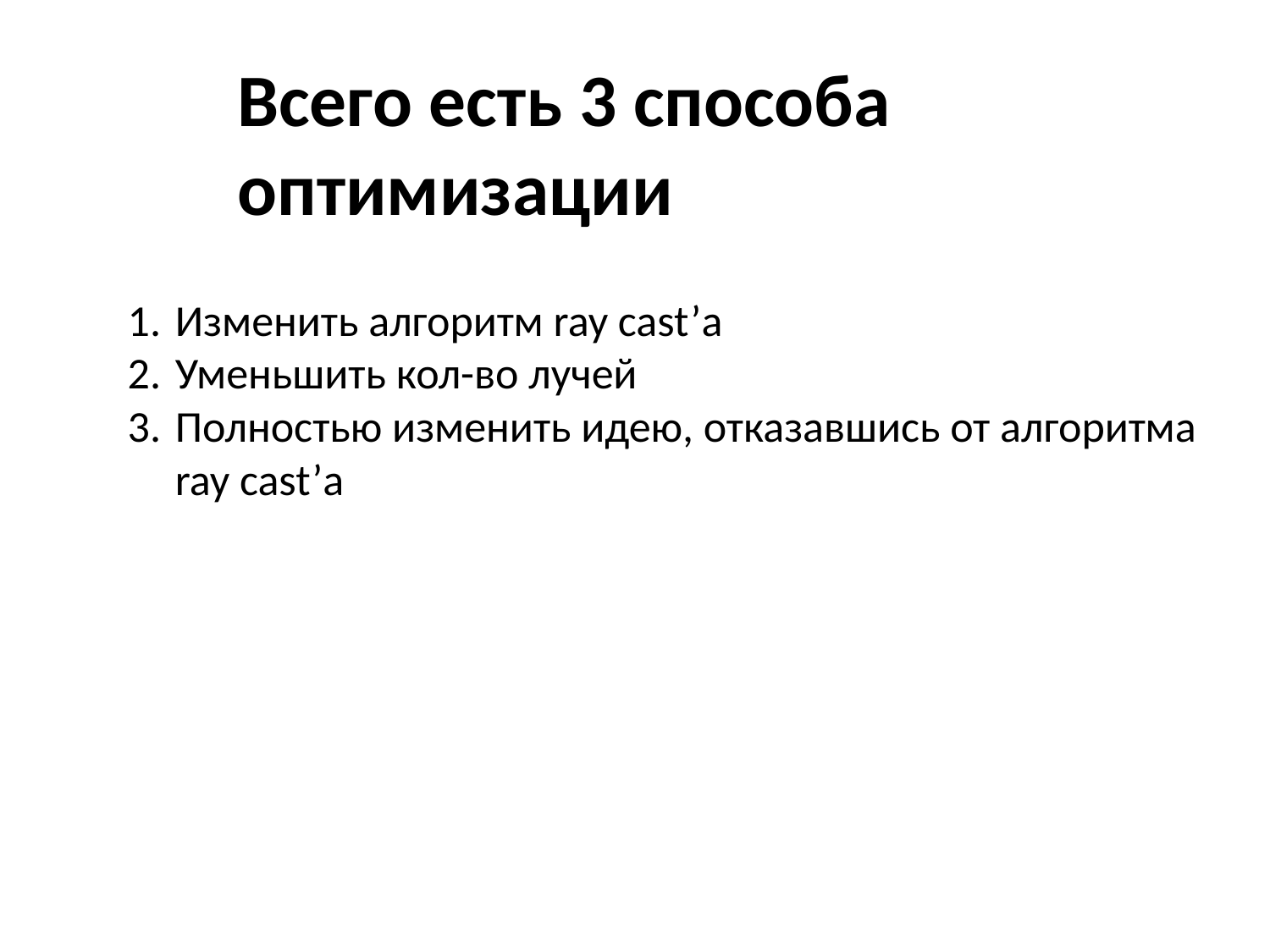

Всего есть 3 способа оптимизации
Изменить алгоритм ray cast’а
Уменьшить кол-во лучей
Полностью изменить идею, отказавшись от алгоритма ray cast’а